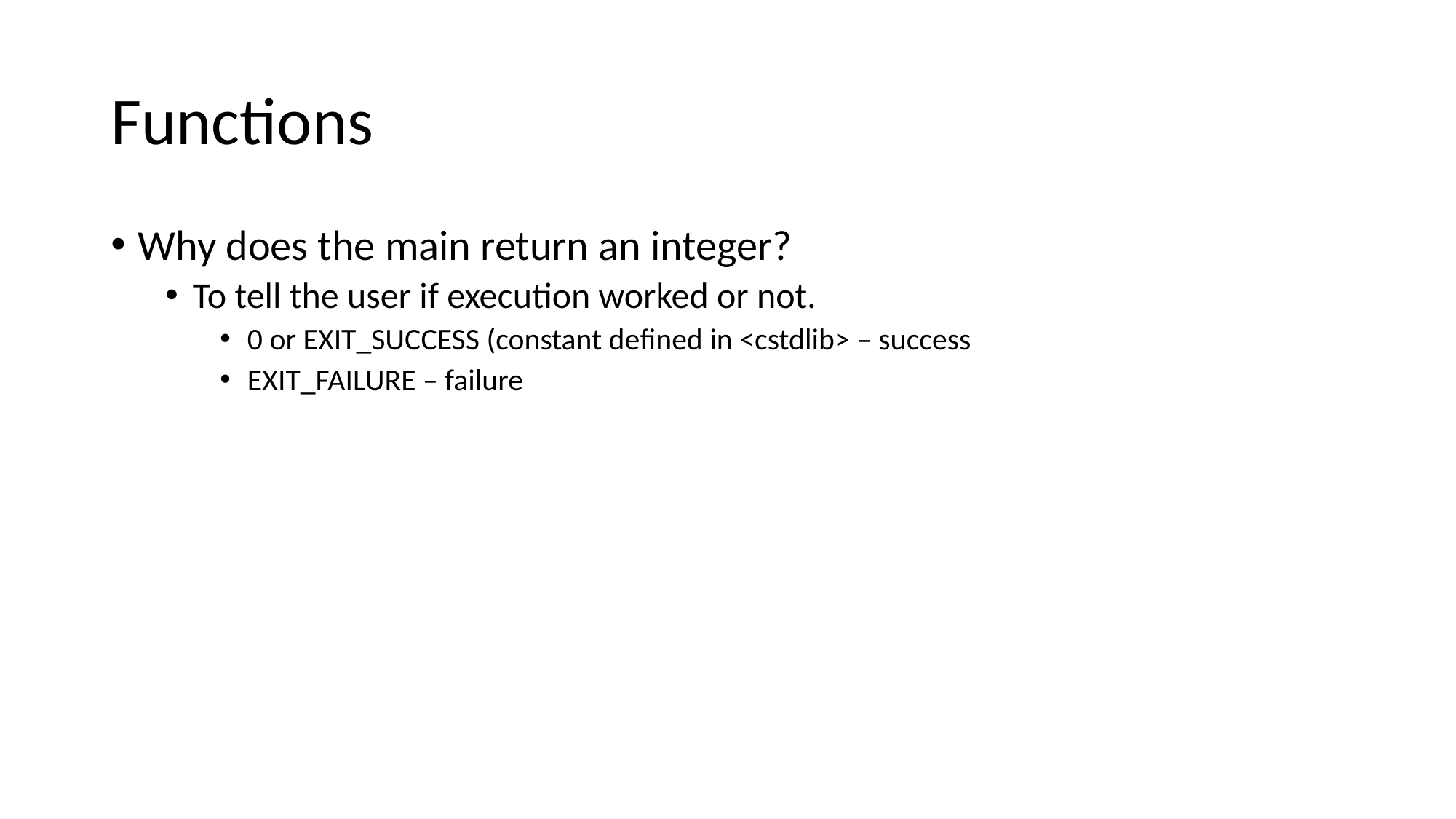

# Functions
Why does the main return an integer?
To tell the user if execution worked or not.
0 or EXIT_SUCCESS (constant defined in <cstdlib> – success
EXIT_FAILURE – failure